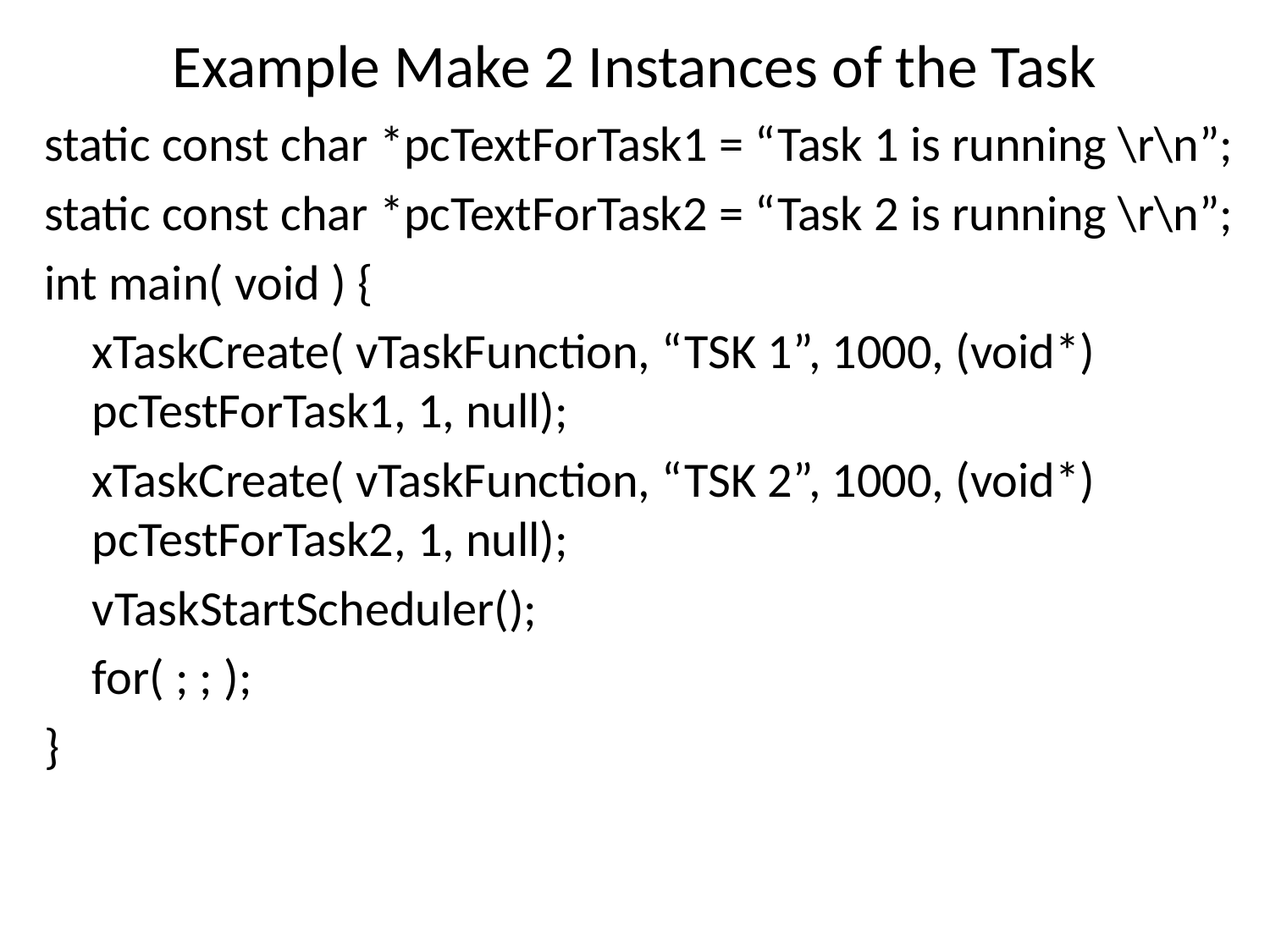

# Example Make 2 Instances of the Task
static const char *pcTextForTask1 = “Task 1 is running \r\n”;
static const char *pcTextForTask2 = “Task 2 is running \r\n”;
int main( void ) {
	xTaskCreate( vTaskFunction, “TSK 1”, 1000, (void*) pcTestForTask1, 1, null);
	xTaskCreate( vTaskFunction, “TSK 2”, 1000, (void*) pcTestForTask2, 1, null);
	vTaskStartScheduler();
	for( ; ; );
}